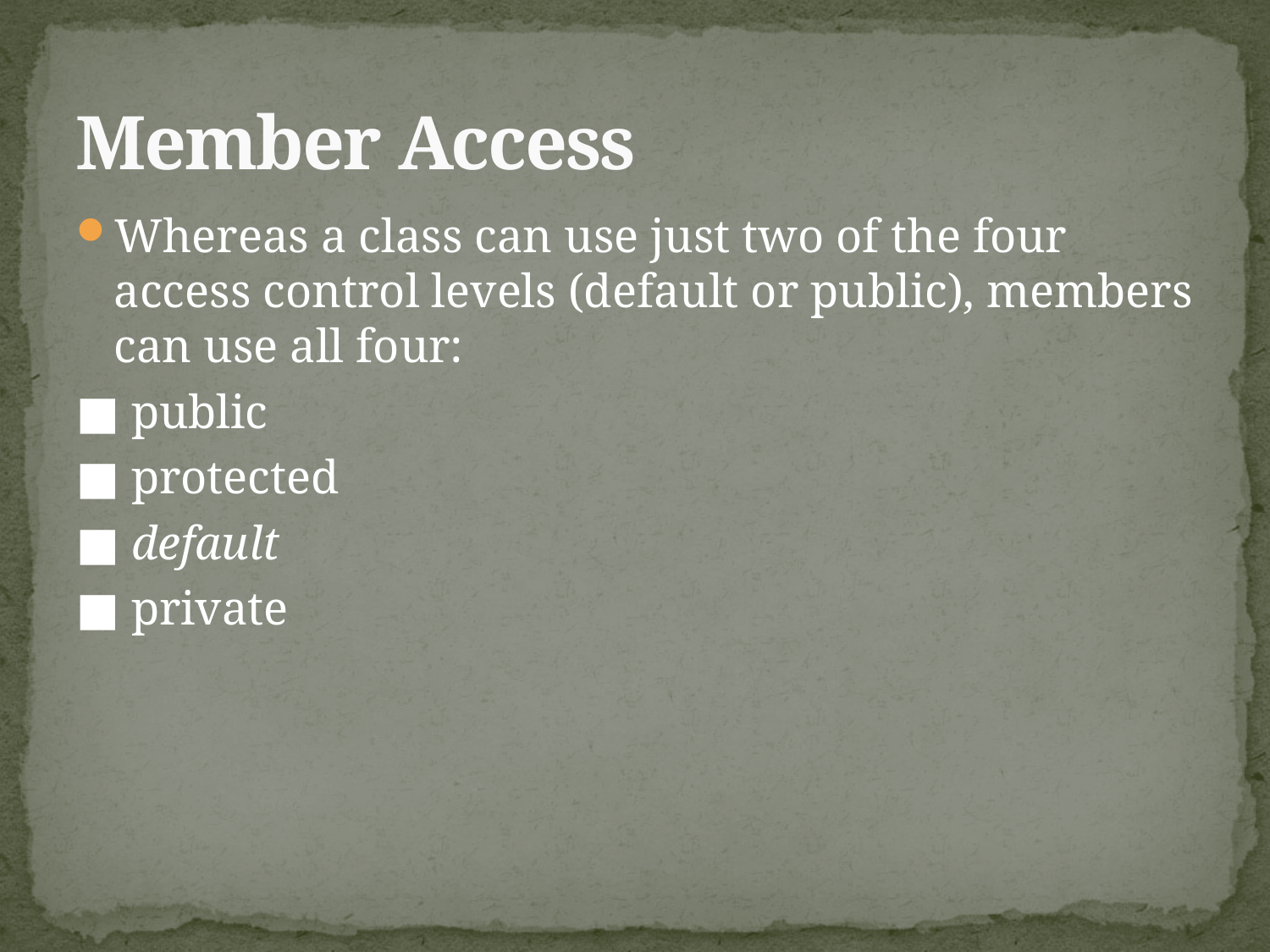

# Member Access
Whereas a class can use just two of the four access control levels (default or public), members can use all four:
■ public
■ protected
■ default
■ private